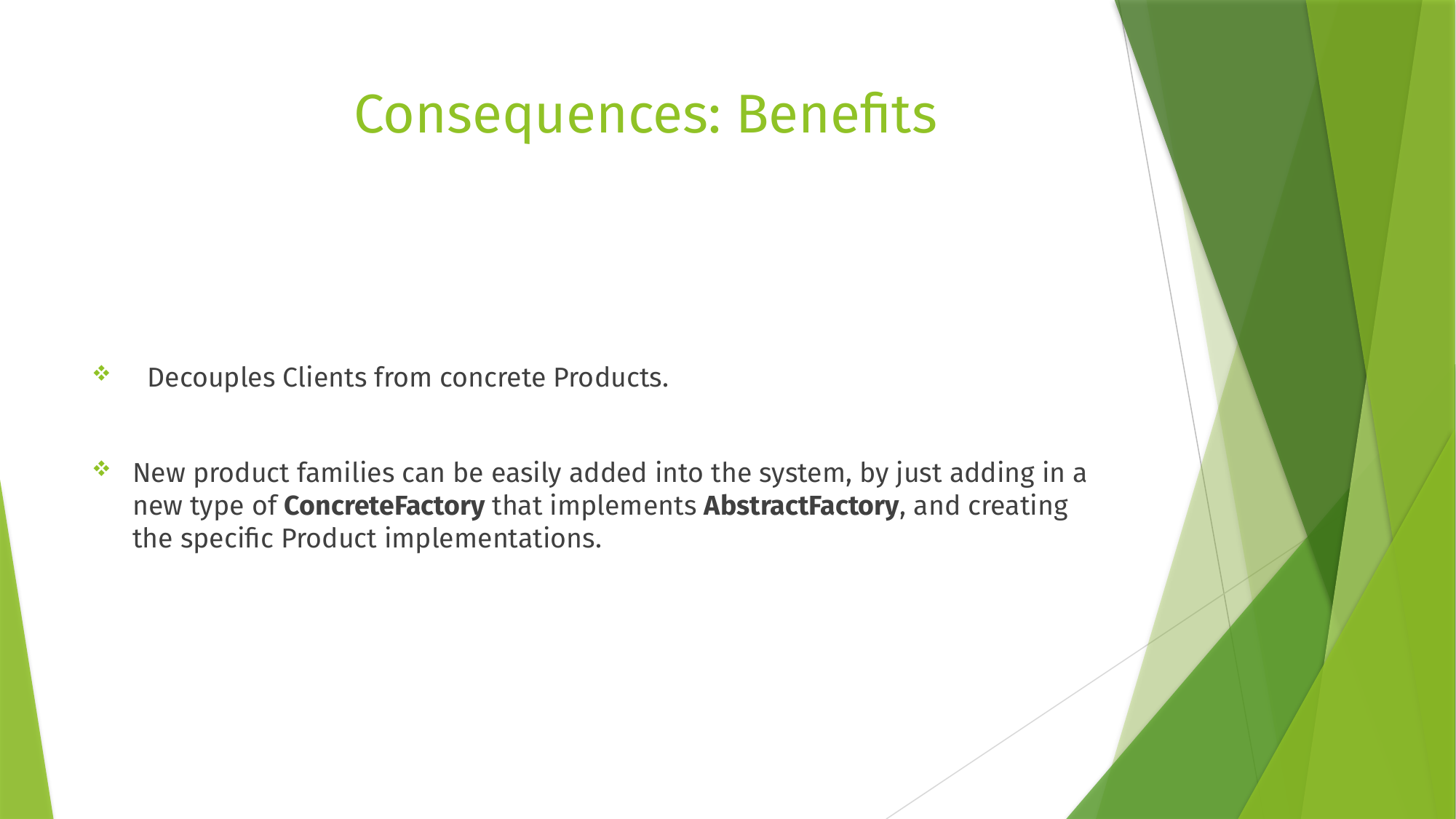

# Consequences: Benefits

  Decouples Clients from concrete Products.

New product families can be easily added into the system, by just adding in a new type of ConcreteFactory that implements AbstractFactory, and creating the specific Product implementations.